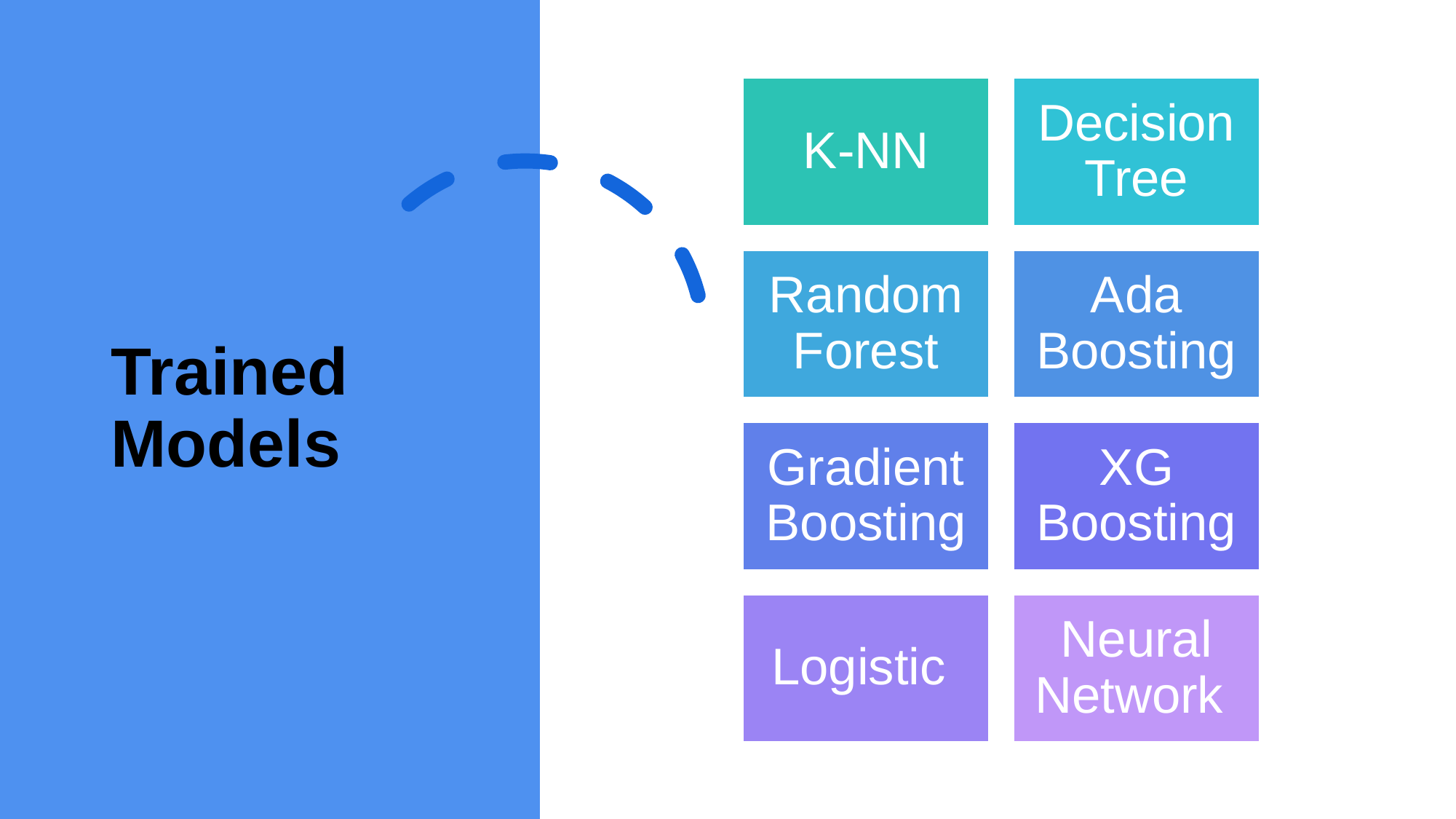

# Trained   Models
K-NN
Decision Tree
Random Forest
Ada Boosting
Gradient Boosting
XG Boosting
Logistic
Neural Network